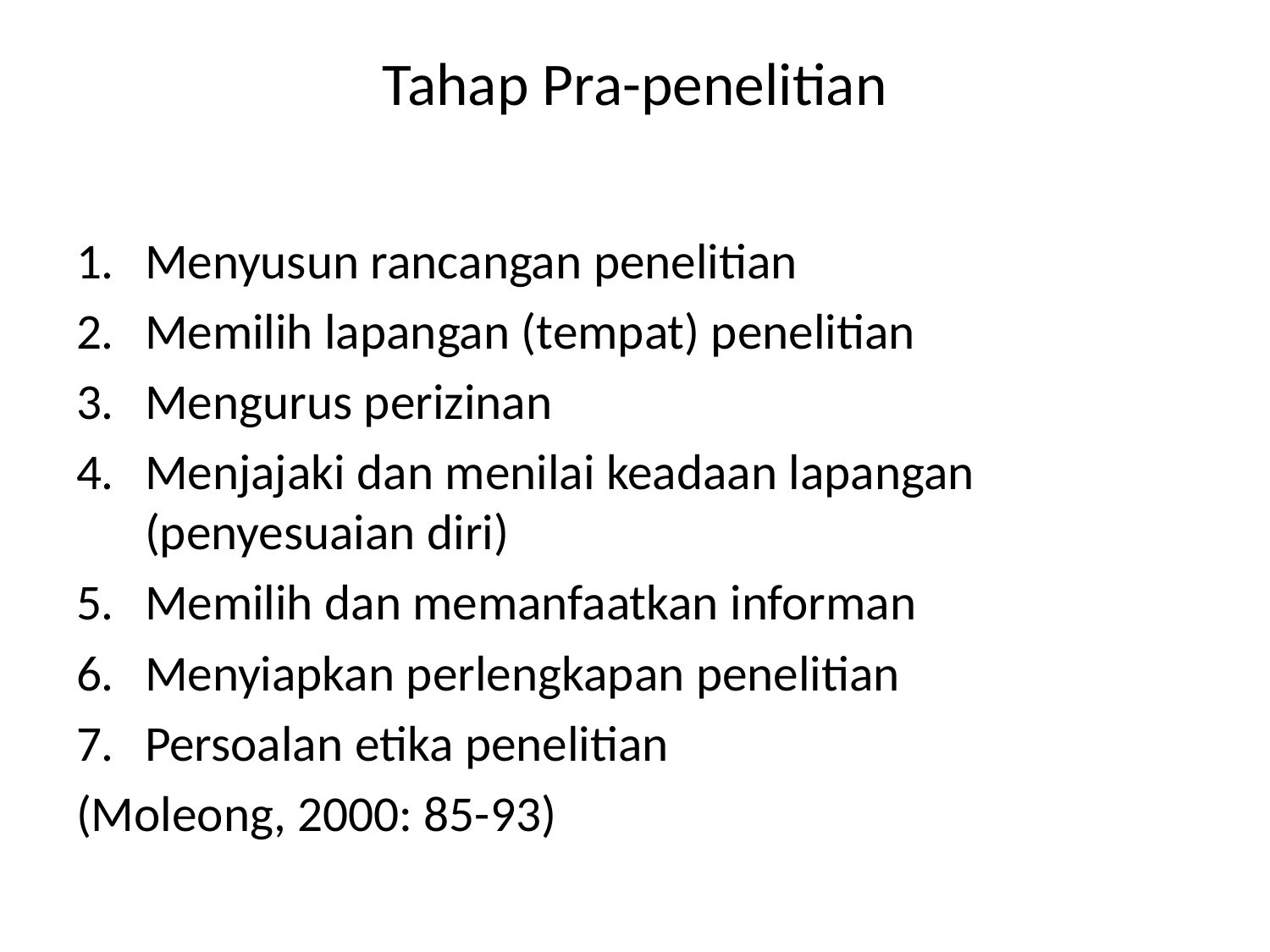

# Tahap Pra-penelitian
Menyusun rancangan penelitian
Memilih lapangan (tempat) penelitian
Mengurus perizinan
Menjajaki dan menilai keadaan lapangan (penyesuaian diri)
Memilih dan memanfaatkan informan
Menyiapkan perlengkapan penelitian
Persoalan etika penelitian
(Moleong, 2000: 85-93)